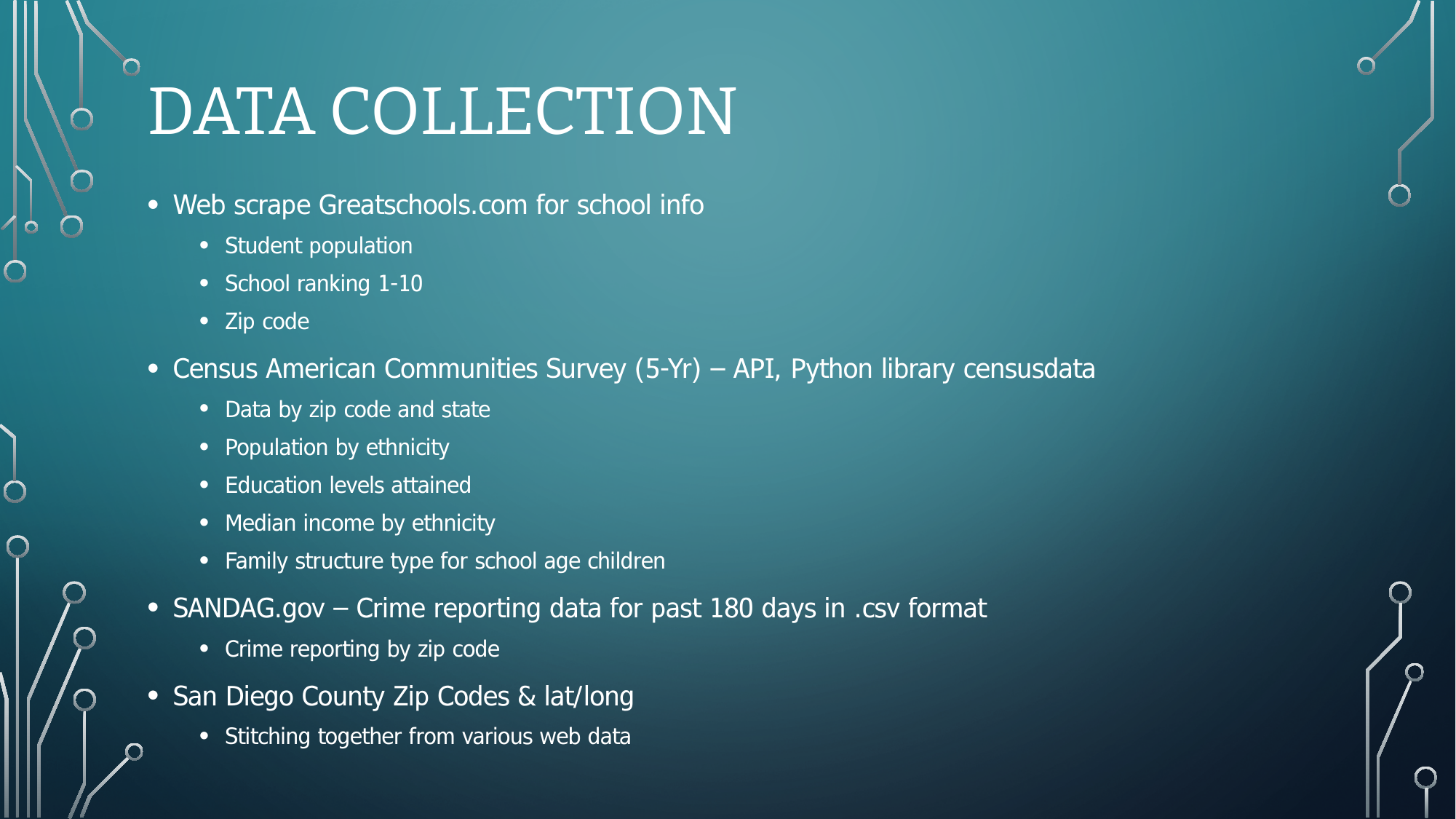

# Data Collection
Web scrape Greatschools.com for school info
Student population
School ranking 1-10
Zip code
Census American Communities Survey (5-Yr) – API, Python library censusdata
Data by zip code and state
Population by ethnicity
Education levels attained
Median income by ethnicity
Family structure type for school age children
SANDAG.gov – Crime reporting data for past 180 days in .csv format
Crime reporting by zip code
San Diego County Zip Codes & lat/long
Stitching together from various web data